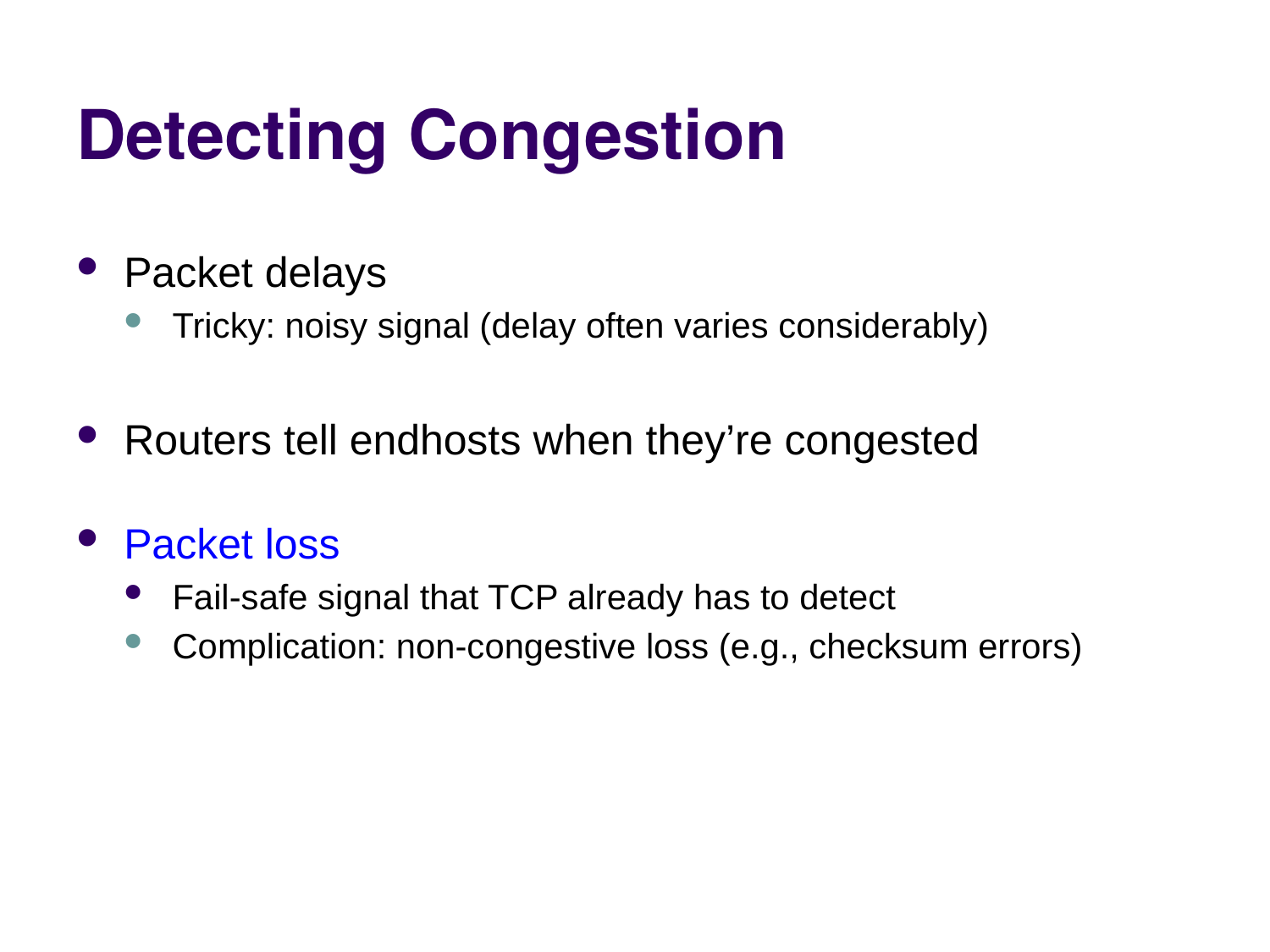

# Detecting Congestion
Packet delays
Tricky: noisy signal (delay often varies considerably)

Routers tell endhosts when they’re congested

Packet loss
Fail-safe signal that TCP already has to detect
Complication: non-congestive loss (e.g., checksum errors)